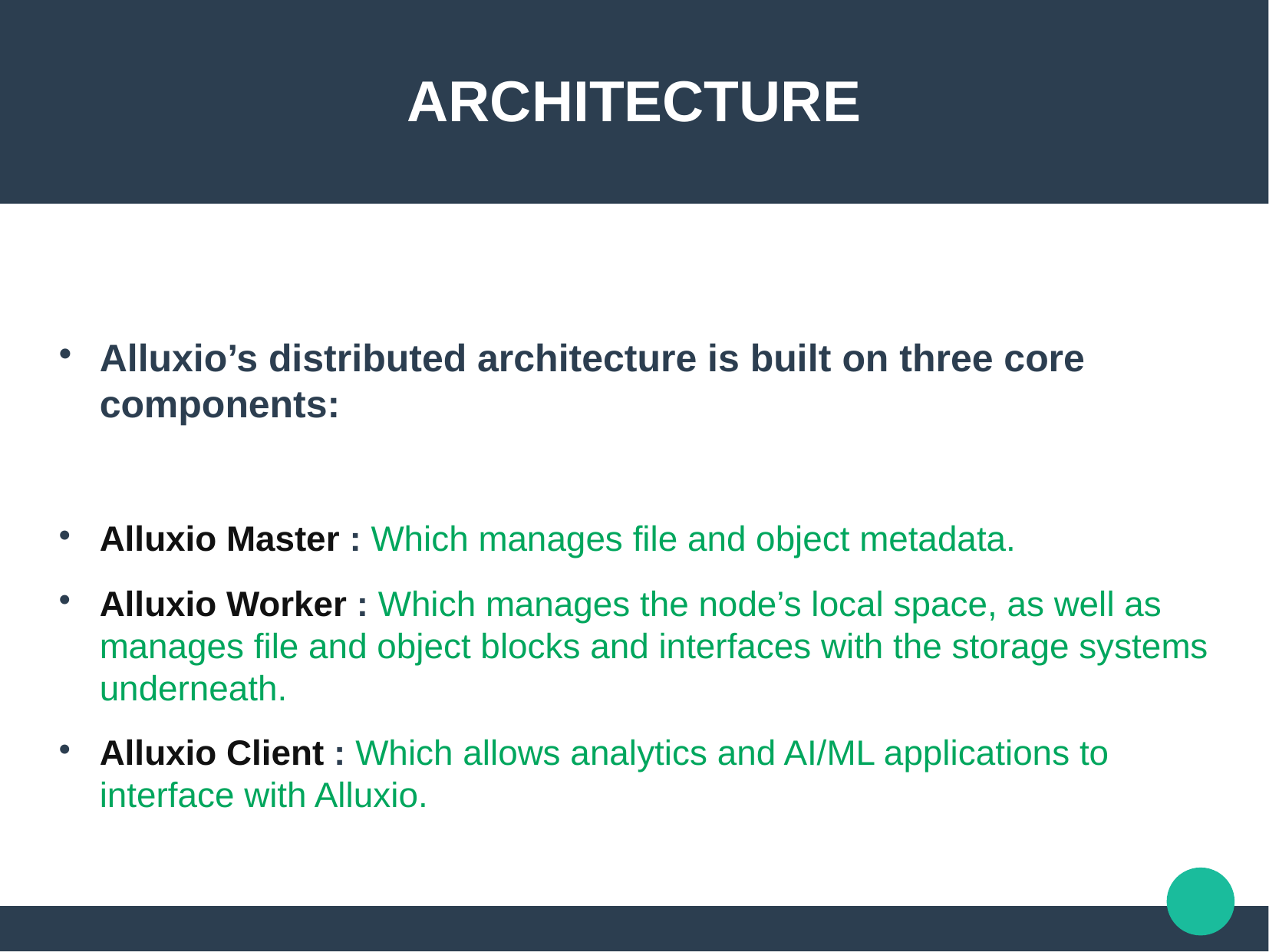

ARCHITECTURE

Alluxio’s distributed architecture is built on three core components:

Alluxio Master : Which manages file and object metadata.
Alluxio Worker : Which manages the node’s local space, as well as manages file and object blocks and interfaces with the storage systems underneath.
Alluxio Client : Which allows analytics and AI/ML applications to interface with Alluxio.